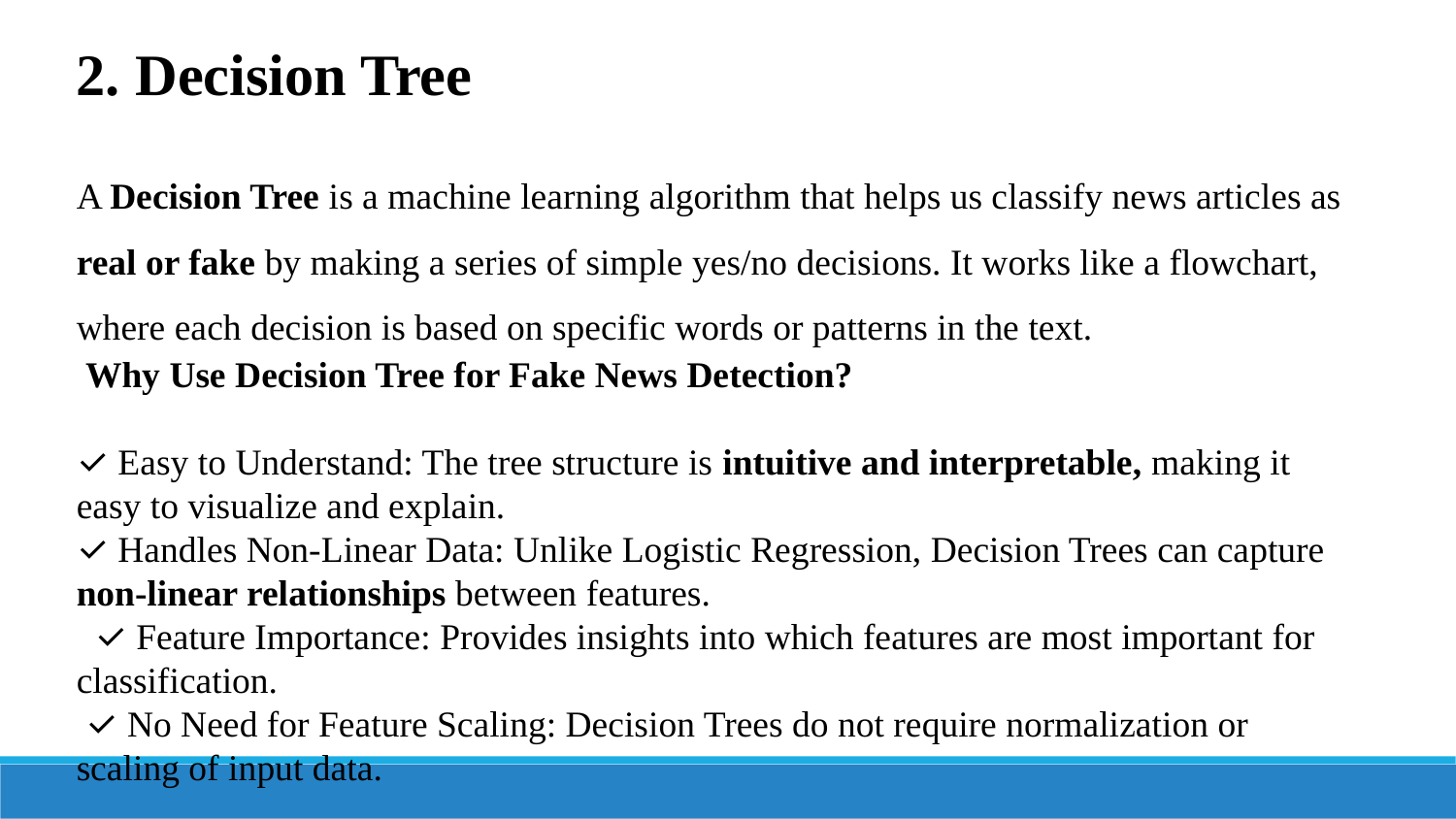

2. Decision Tree

A Decision Tree is a machine learning algorithm that helps us classify news articles as real or fake by making a series of simple yes/no decisions. It works like a flowchart, where each decision is based on specific words or patterns in the text.

 Why Use Decision Tree for Fake News Detection?

✓ Easy to Understand: The tree structure is intuitive and interpretable, making it easy to visualize and explain.
✓ Handles Non-Linear Data: Unlike Logistic Regression, Decision Trees can capture non-linear relationships between features.
  ✓ Feature Importance: Provides insights into which features are most important for classification.
 ✓ No Need for Feature Scaling: Decision Trees do not require normalization or scaling of input data.